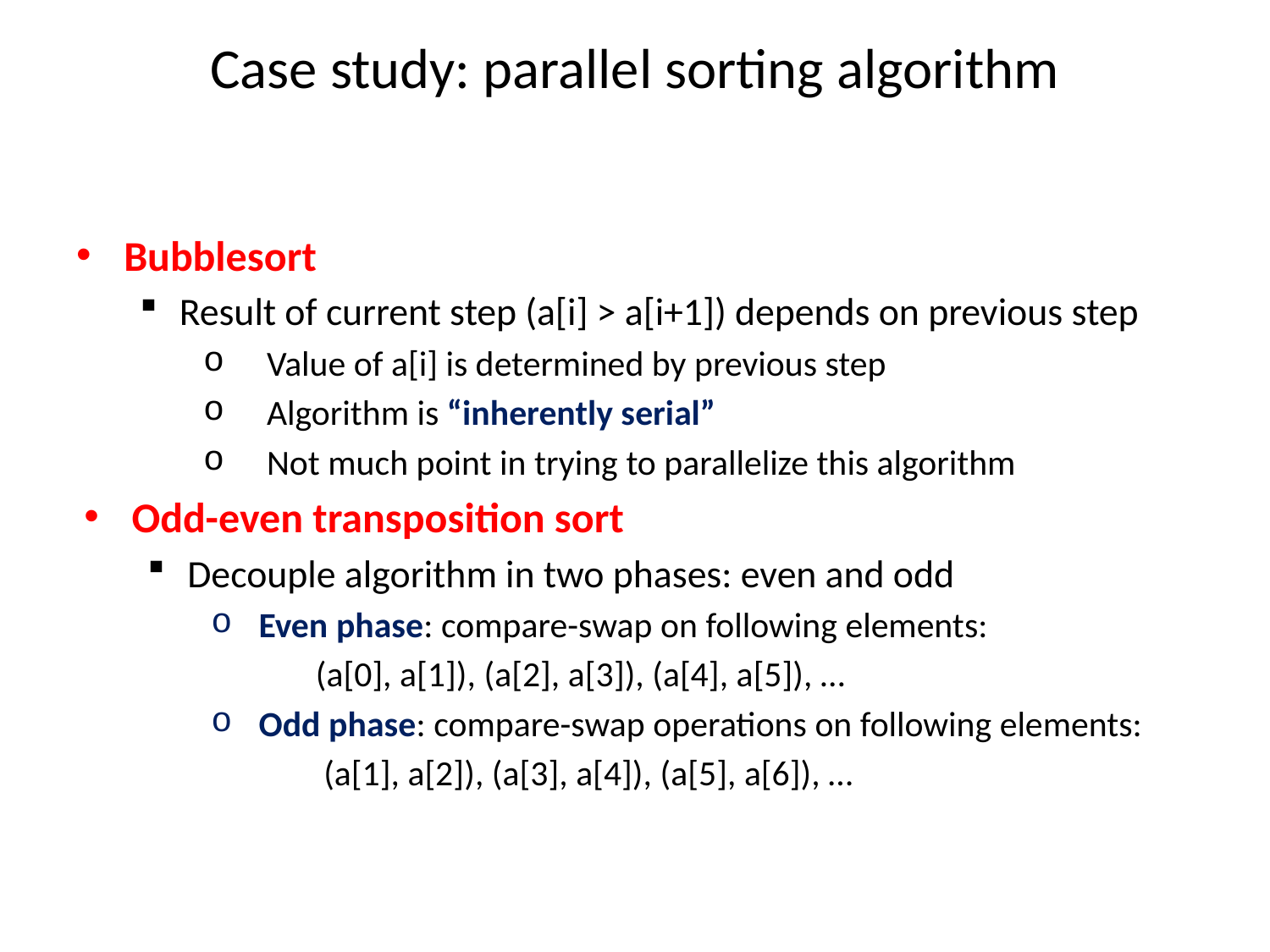

# Case study: parallel sorting algorithm
Bubblesort
Result of current step (a[i] > a[i+1]) depends on previous step
Value of a[i] is determined by previous step
Algorithm is “inherently serial”
Not much point in trying to parallelize this algorithm
Odd-even transposition sort
Decouple algorithm in two phases: even and odd
Even phase: compare-swap on following elements:
             (a[0], a[1]), (a[2], a[3]), (a[4], a[5]), …
Odd phase: compare-swap operations on following elements:
              (a[1], a[2]), (a[3], a[4]), (a[5], a[6]), …